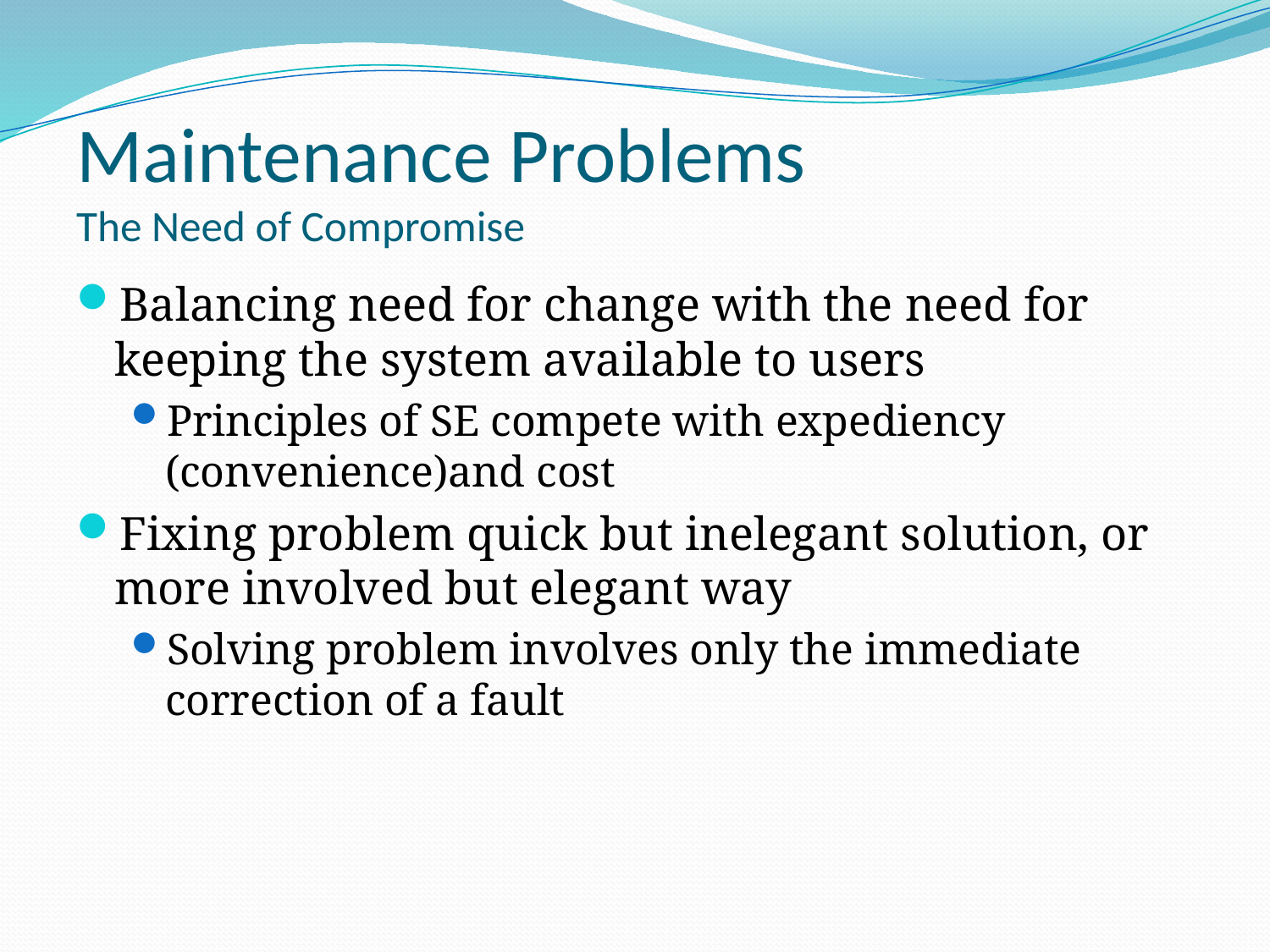

# Maintenance Problems The Need of Compromise
Balancing need for change with the need for keeping the system available to users
Principles of SE compete with expediency (convenience)and cost
Fixing problem quick but inelegant solution, or more involved but elegant way
Solving problem involves only the immediate correction of a fault